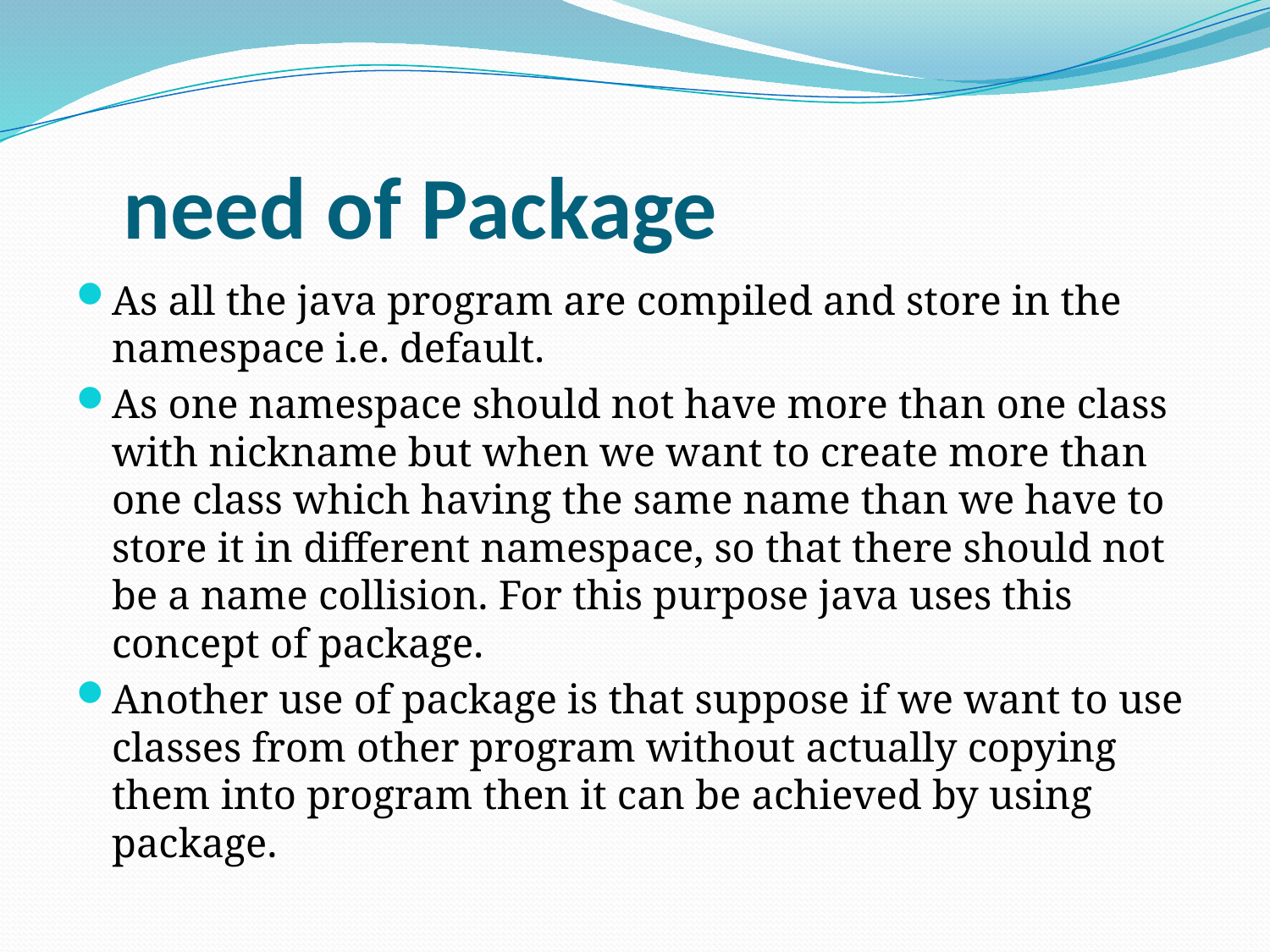

# need of Package
As all the java program are compiled and store in the namespace i.e. default.
As one namespace should not have more than one class with nickname but when we want to create more than one class which having the same name than we have to store it in different namespace, so that there should not be a name collision. For this purpose java uses this concept of package.
Another use of package is that suppose if we want to use classes from other program without actually copying them into program then it can be achieved by using package.